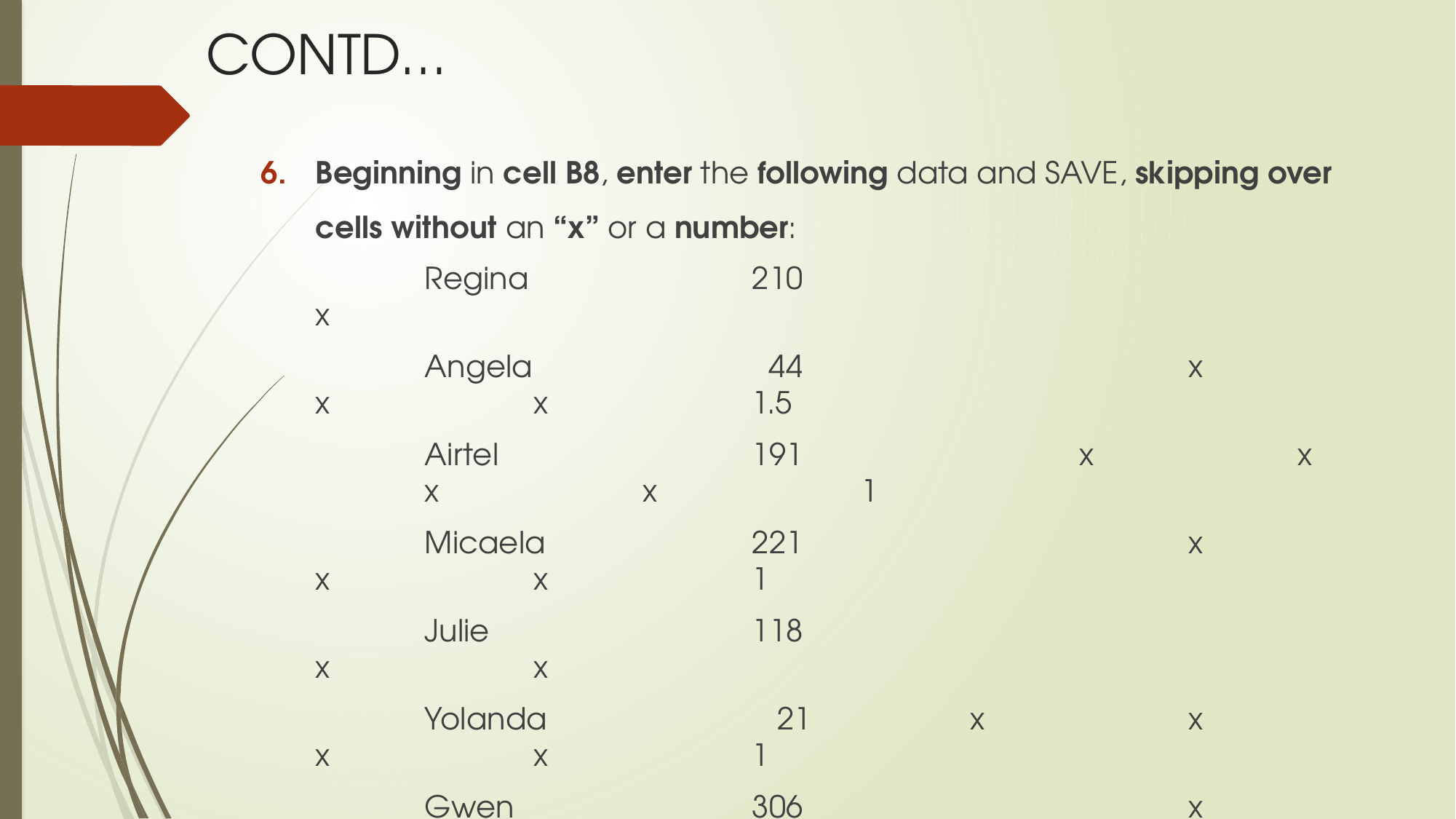

# CONTD…
Beginning in cell B8, enter the following data and SAVE, skipping over cells without an “x” or a number:
		Regina 		210 						x
		Angela 		  44 				x 		x 		x 		1.5
		Airtel 			191			x 		x 		x 		x 		1
		Micaela 		221 				x 		x 		x 		1
		Julie 			118 						x 		x
		Yolanda 		   21 		x 		x		x 		x 		1
		Gwen 			306 				x 		x 		x 		1
		Elizabeth H. 	    6 		x 		x		x 		x 		1